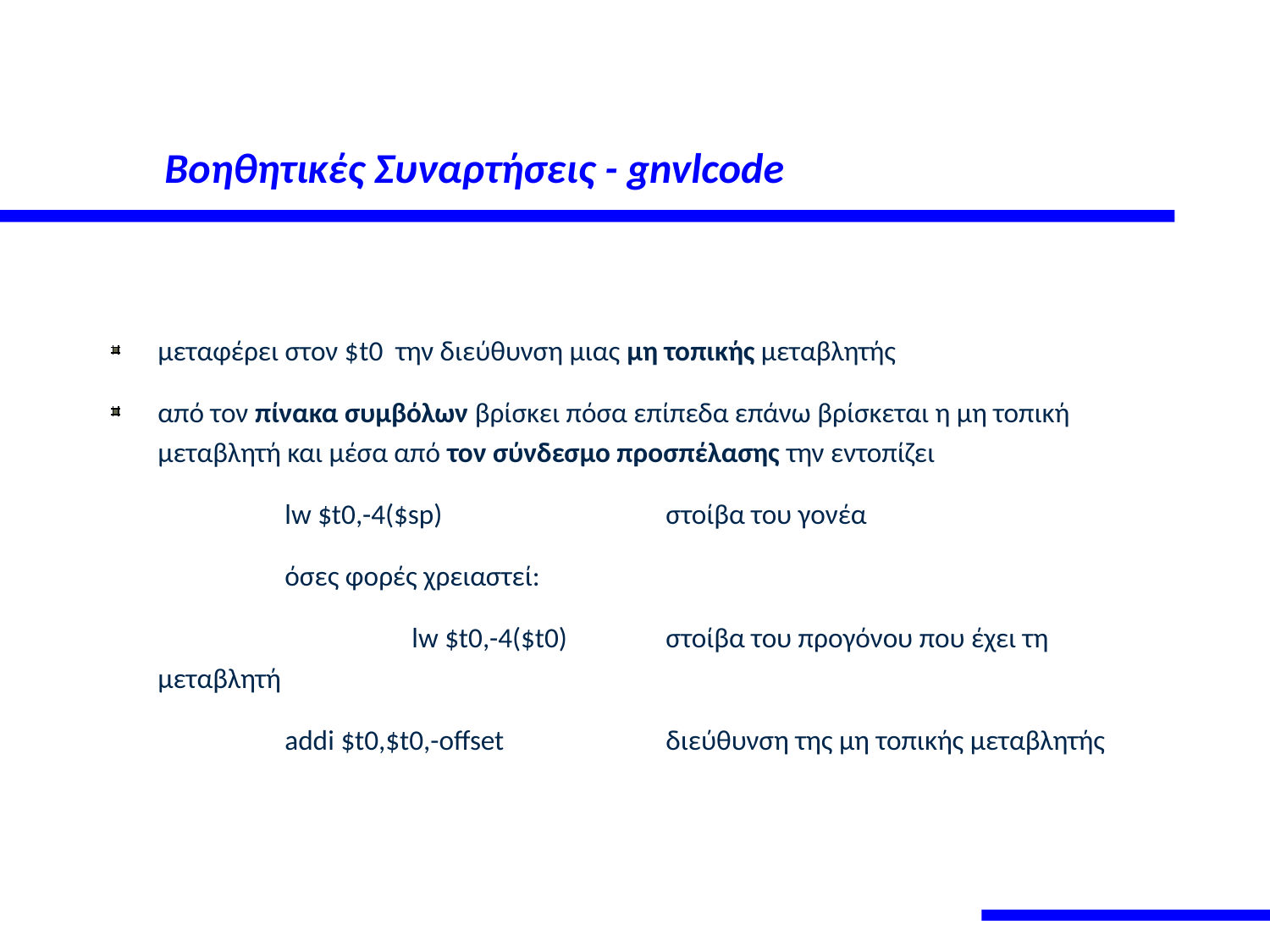

# Βοηθητικές Συναρτήσεις - gnvlcode

μεταφέρει στον $t0  την διεύθυνση μιας μη τοπικής μεταβλητής
από τον πίνακα συμβόλων βρίσκει πόσα επίπεδα επάνω βρίσκεται η μη τοπική μεταβλητή και μέσα από τον σύνδεσμο προσπέλασης την εντοπίζει
		lw $t0,-4($sp)		στοίβα του γονέα
		όσες φορές χρειαστεί:
			lw $t0,-4($t0)	στοίβα του προγόνου που έχει τη μεταβλητή
		addi $t0,$t0,-offset		διεύθυνση της μη τοπικής μεταβλητής